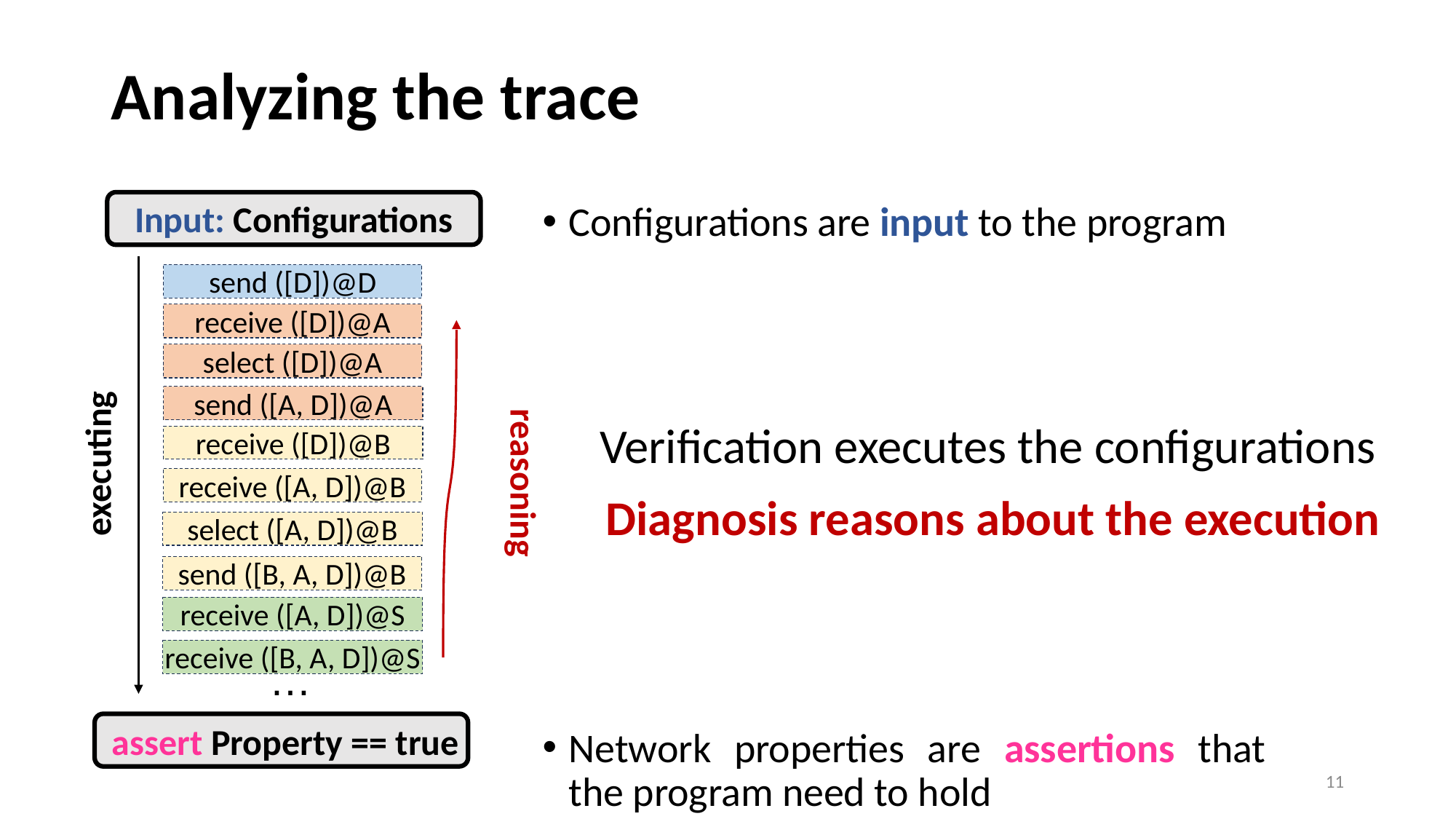

# Analyzing the trace
Input: Configurations

Configurations are input to the program

Network properties are assertions that the program need to hold
send ([D])@D
receive ([D])@A
receive ([D])@A
select ([D])@A
select ([D])@A
send ([A, D])@A
receive ([D])@B
receive ([A, D])@B
select ([A, D])@B
send ([B, A, D])@B
receive ([A, D])@S
receive ([B, A, D])@S
…
Verification executes the configurations

Diagnosis reasons about the execution
executing
reasoning

assert Property == true
11